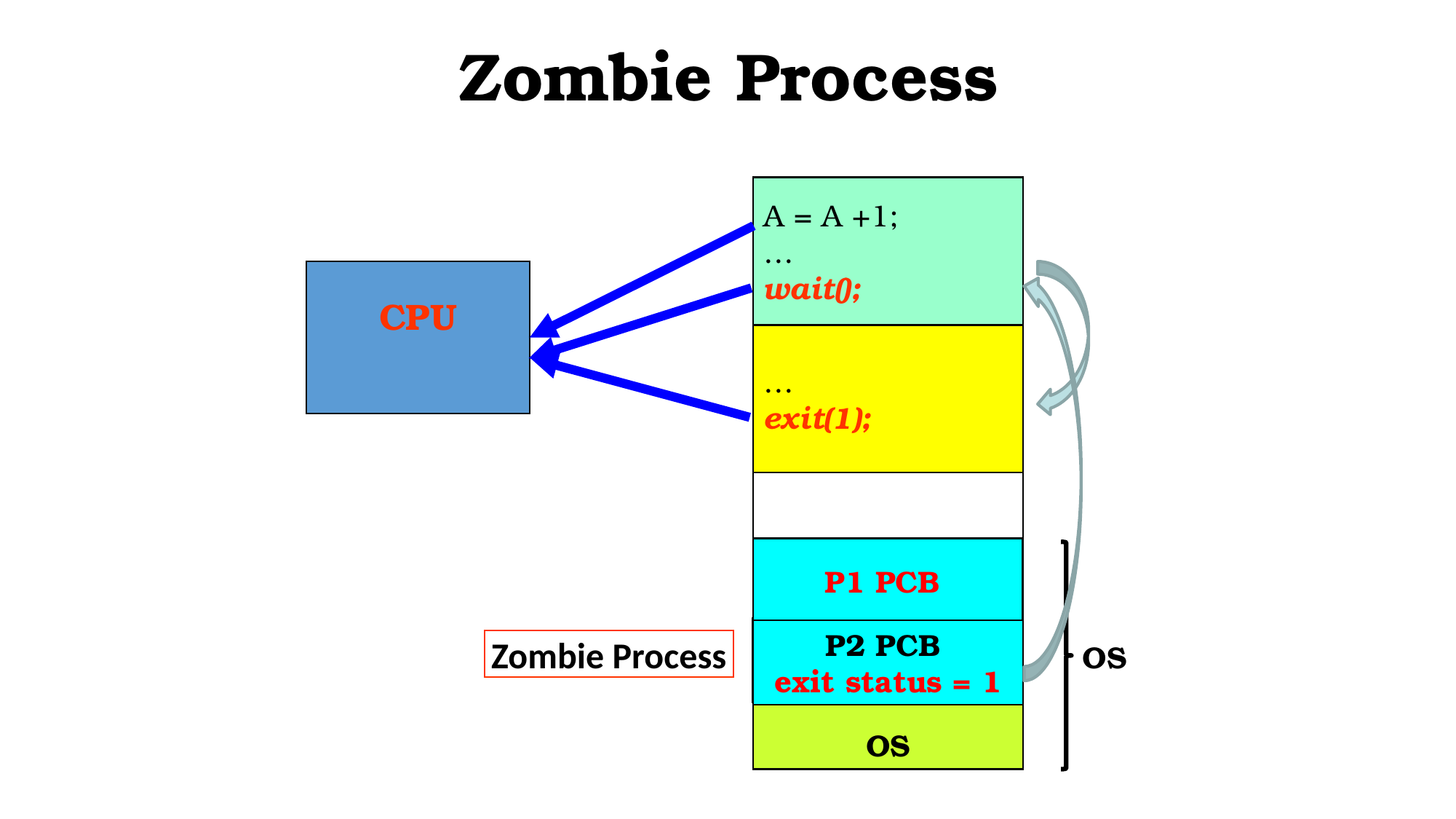

# Zombie Process
A = A +1;
…
wait();

CPU

…
exit(1);

OS
P1 PCB

P2 PCB
P2 PCB
exit status = 1
Zombie Process
OS